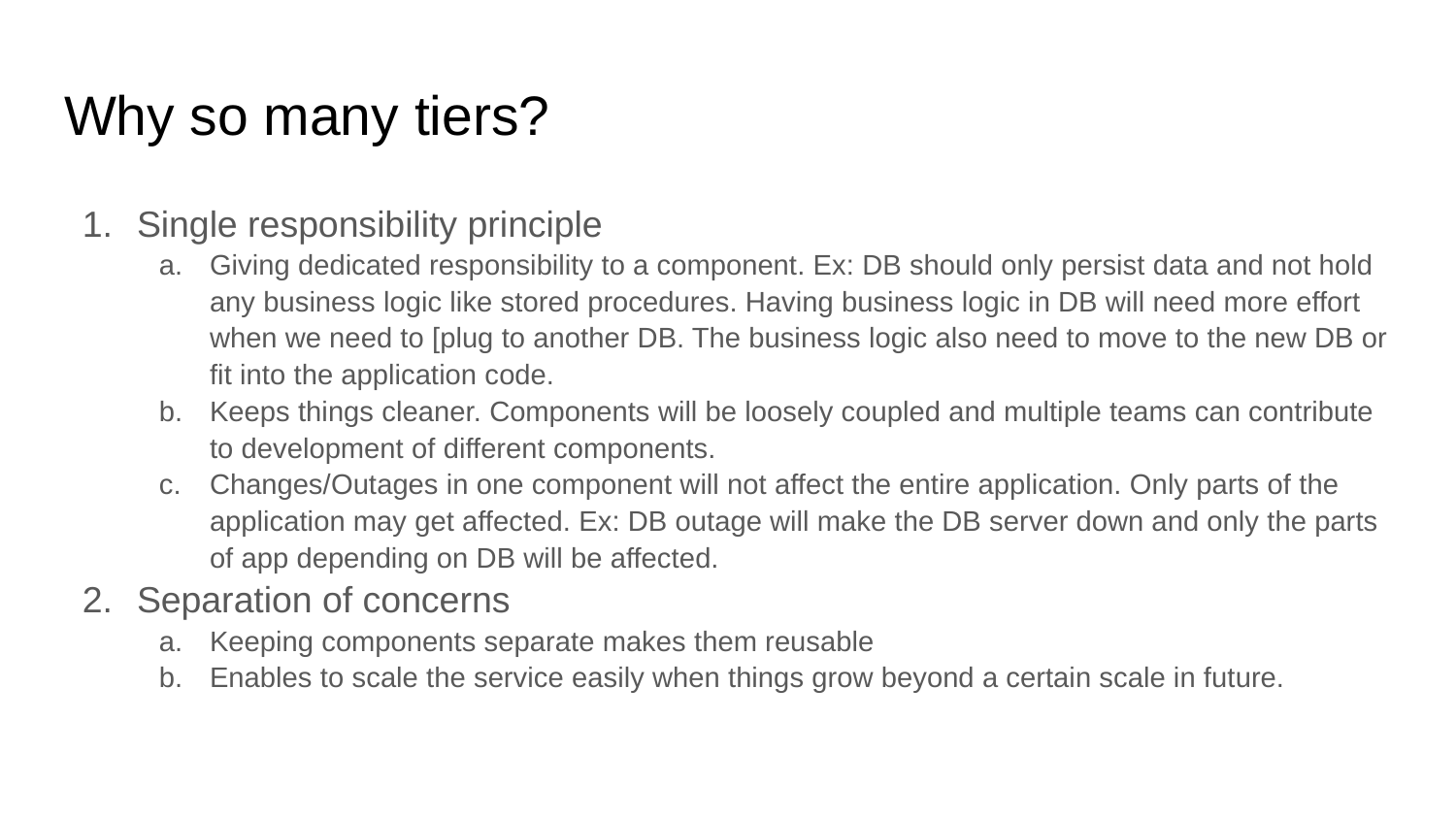

# Why so many tiers?
Single responsibility principle
Giving dedicated responsibility to a component. Ex: DB should only persist data and not hold any business logic like stored procedures. Having business logic in DB will need more effort when we need to [plug to another DB. The business logic also need to move to the new DB or fit into the application code.
Keeps things cleaner. Components will be loosely coupled and multiple teams can contribute to development of different components.
Changes/Outages in one component will not affect the entire application. Only parts of the application may get affected. Ex: DB outage will make the DB server down and only the parts of app depending on DB will be affected.
Separation of concerns
Keeping components separate makes them reusable
Enables to scale the service easily when things grow beyond a certain scale in future.